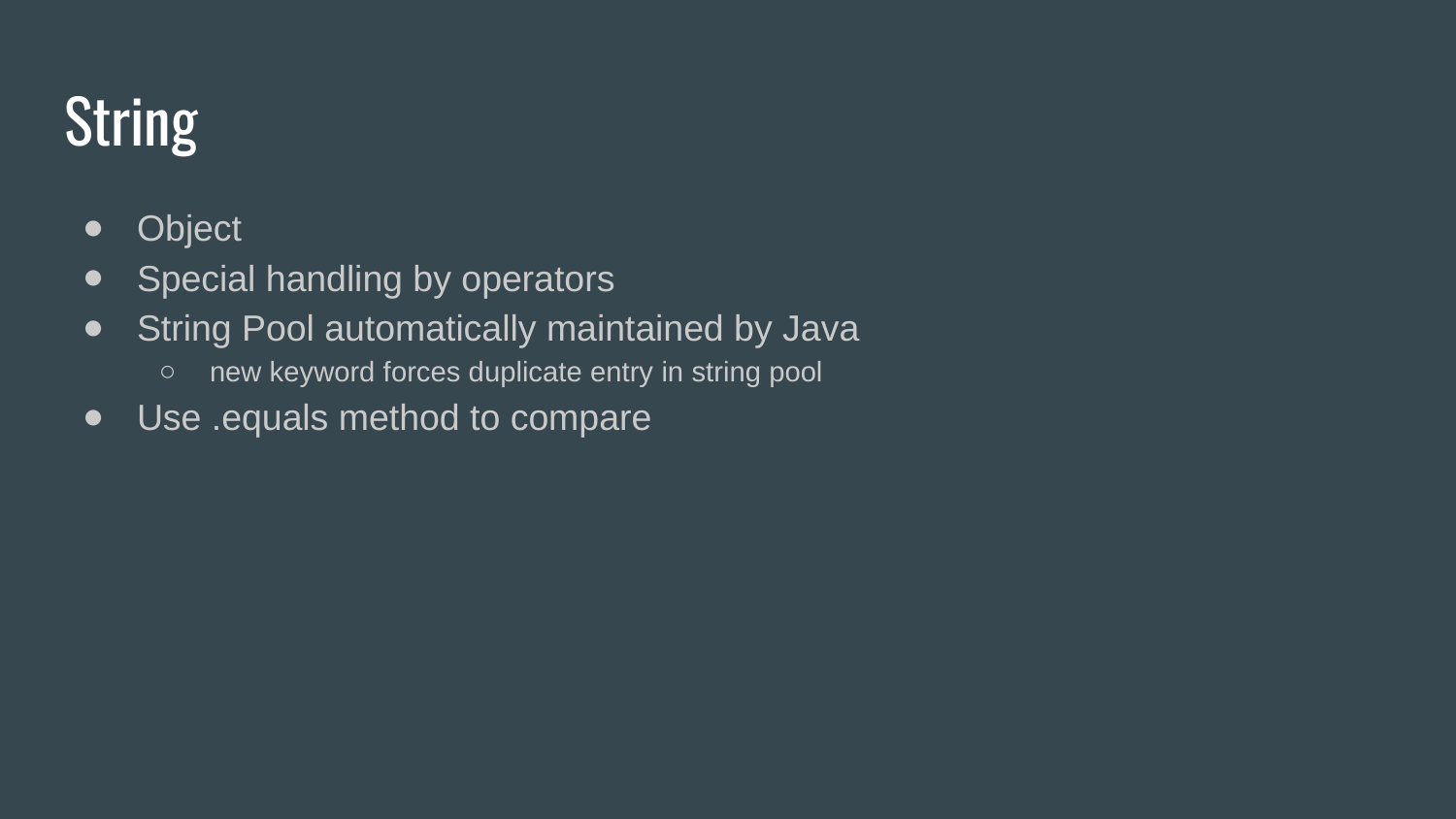

# String
Object
Special handling by operators
String Pool automatically maintained by Java
new keyword forces duplicate entry in string pool
Use .equals method to compare